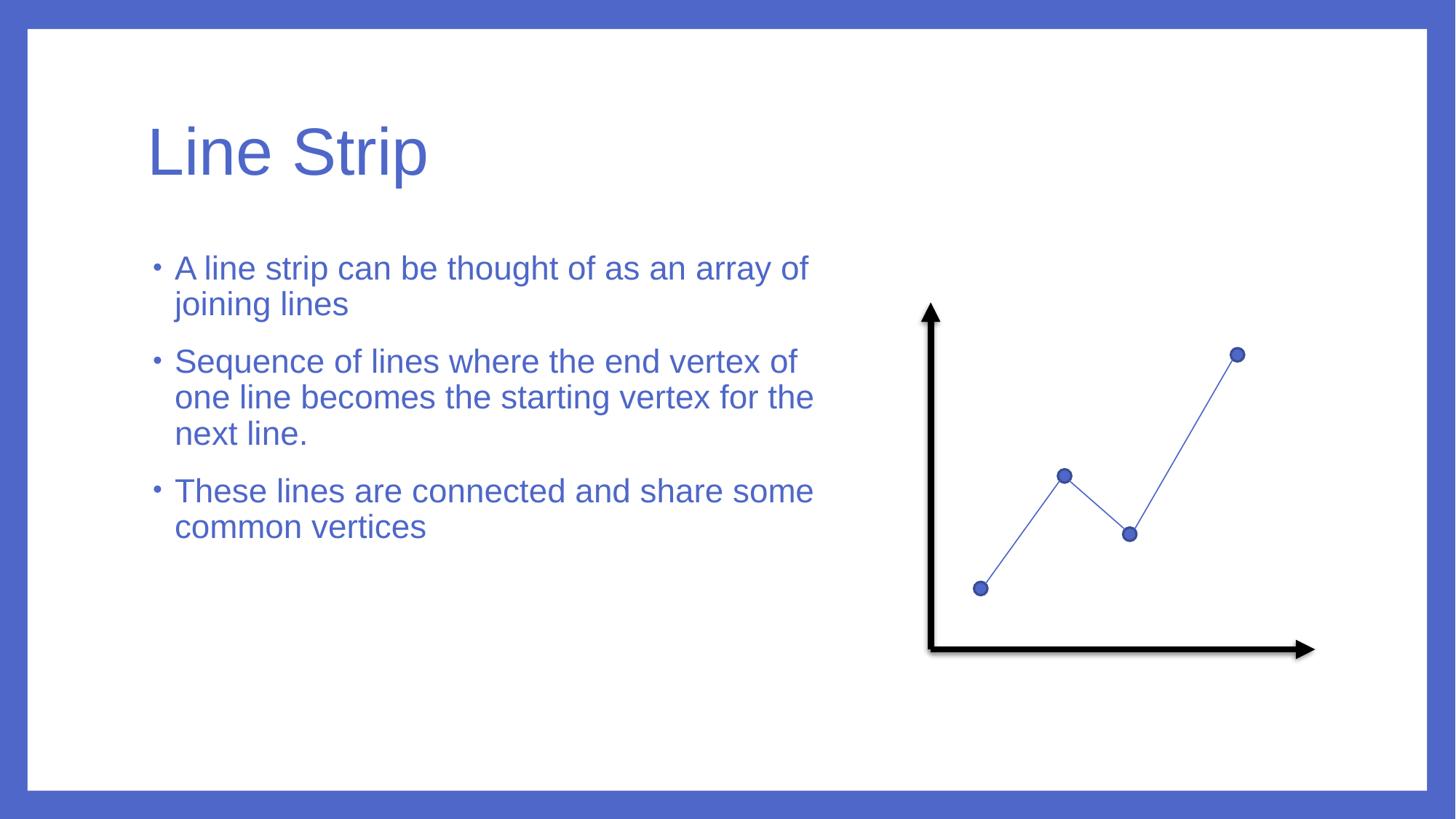

# Line Strip
A line strip can be thought of as an array of joining lines
Sequence of lines where the end vertex of one line becomes the starting vertex for the next line.
These lines are connected and share some common vertices